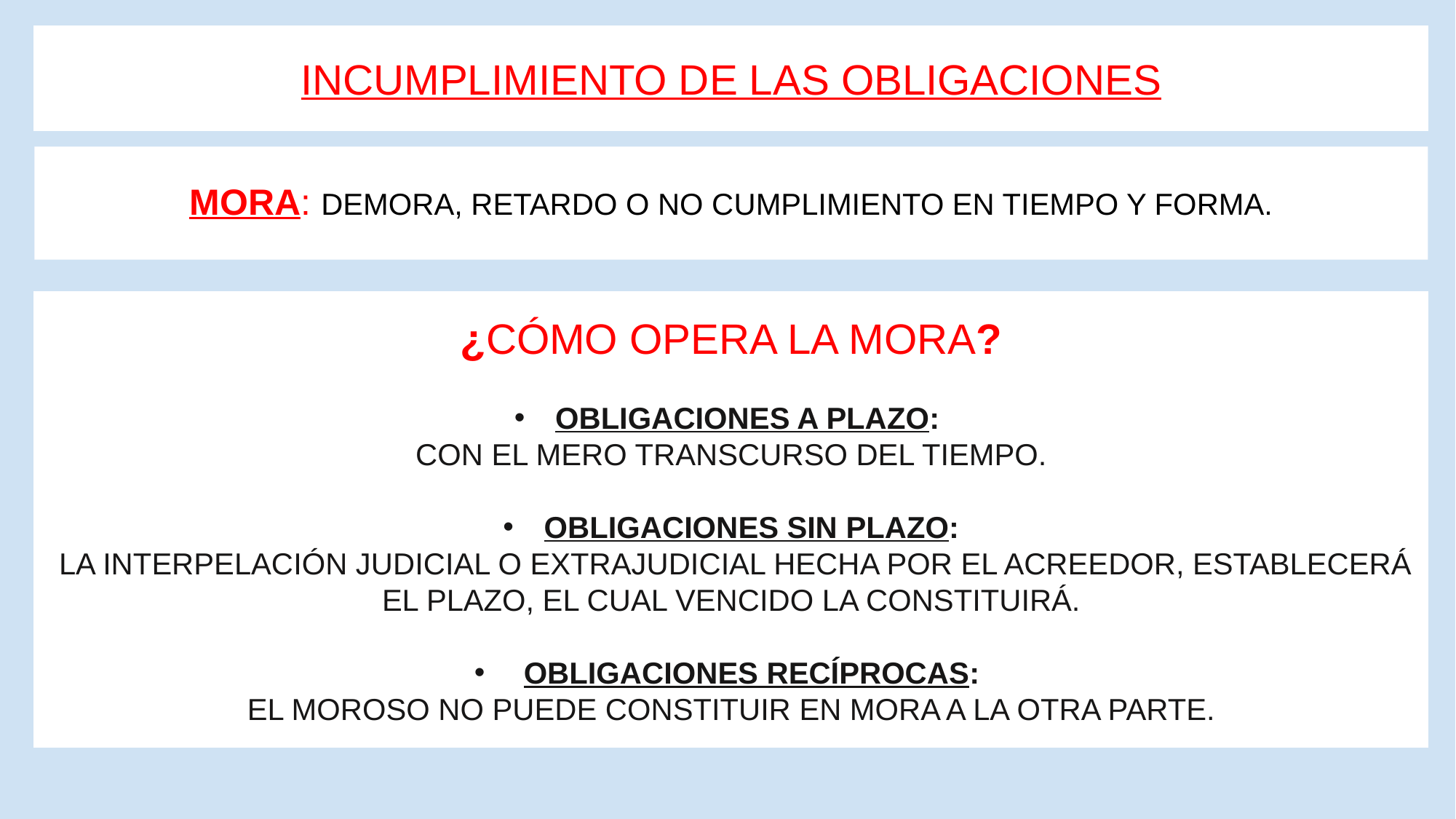

INCUMPLIMIENTO DE LAS OBLIGACIONES
# MORA: DEMORA, RETARDO O NO CUMPLIMIENTO EN TIEMPO Y FORMA.
¿CÓMO OPERA LA MORA?

OBLIGACIONES A PLAZO:
CON EL MERO TRANSCURSO DEL TIEMPO.

OBLIGACIONES SIN PLAZO:
 LA INTERPELACIÓN JUDICIAL O EXTRAJUDICIAL HECHA POR EL ACREEDOR, ESTABLECERÁ EL PLAZO, EL CUAL VENCIDO LA CONSTITUIRÁ.

 OBLIGACIONES RECÍPROCAS:
EL MOROSO NO PUEDE CONSTITUIR EN MORA A LA OTRA PARTE.